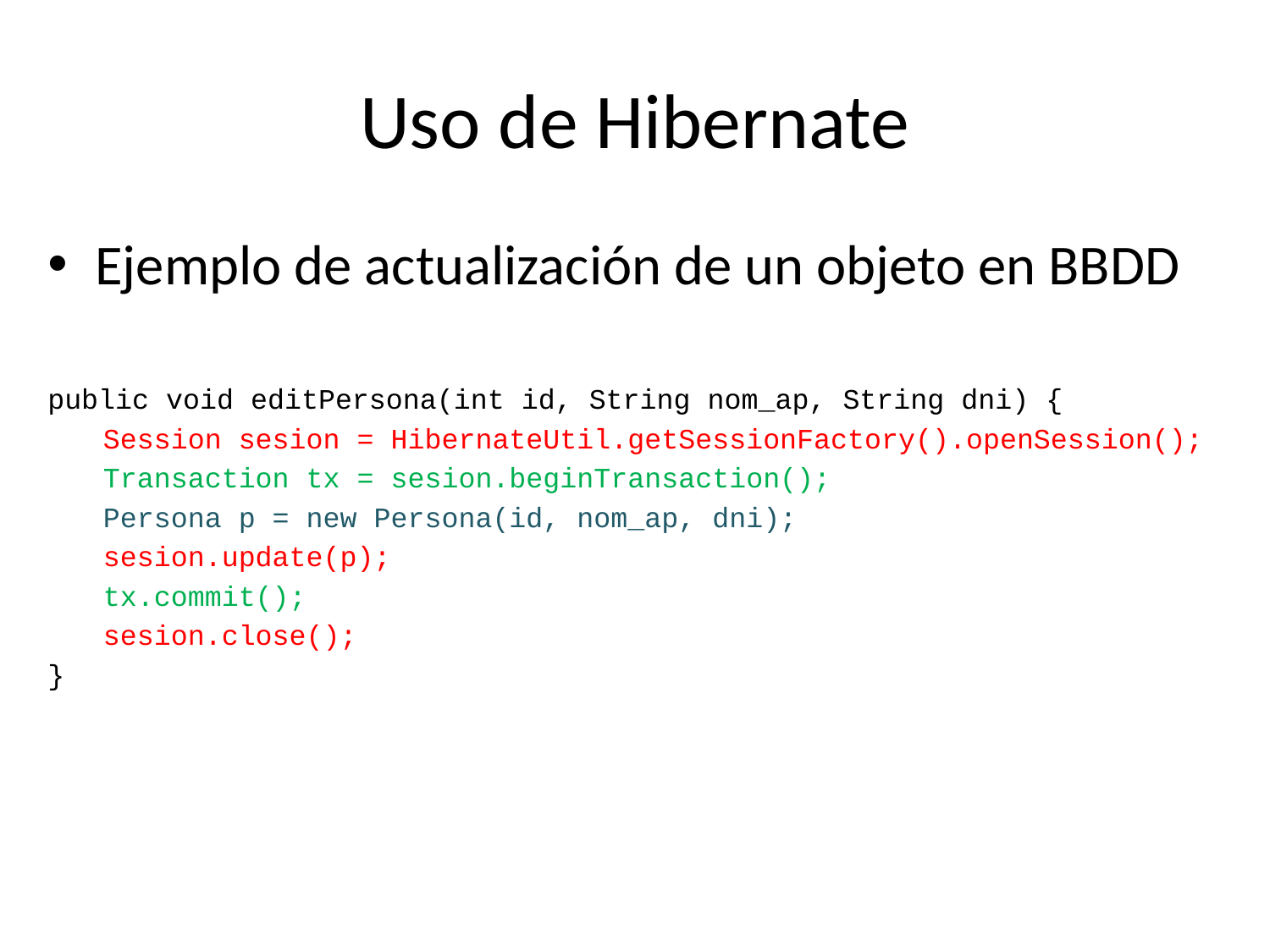

# Uso de Hibernate
Ejemplo de actualización de un objeto en BBDD

public void editPersona(int id, String nom_ap, String dni) {
Session sesion = HibernateUtil.getSessionFactory().openSession();
Transaction tx = sesion.beginTransaction();
Persona p = new Persona(id, nom_ap, dni);
sesion.update(p);
tx.commit();
sesion.close();
}